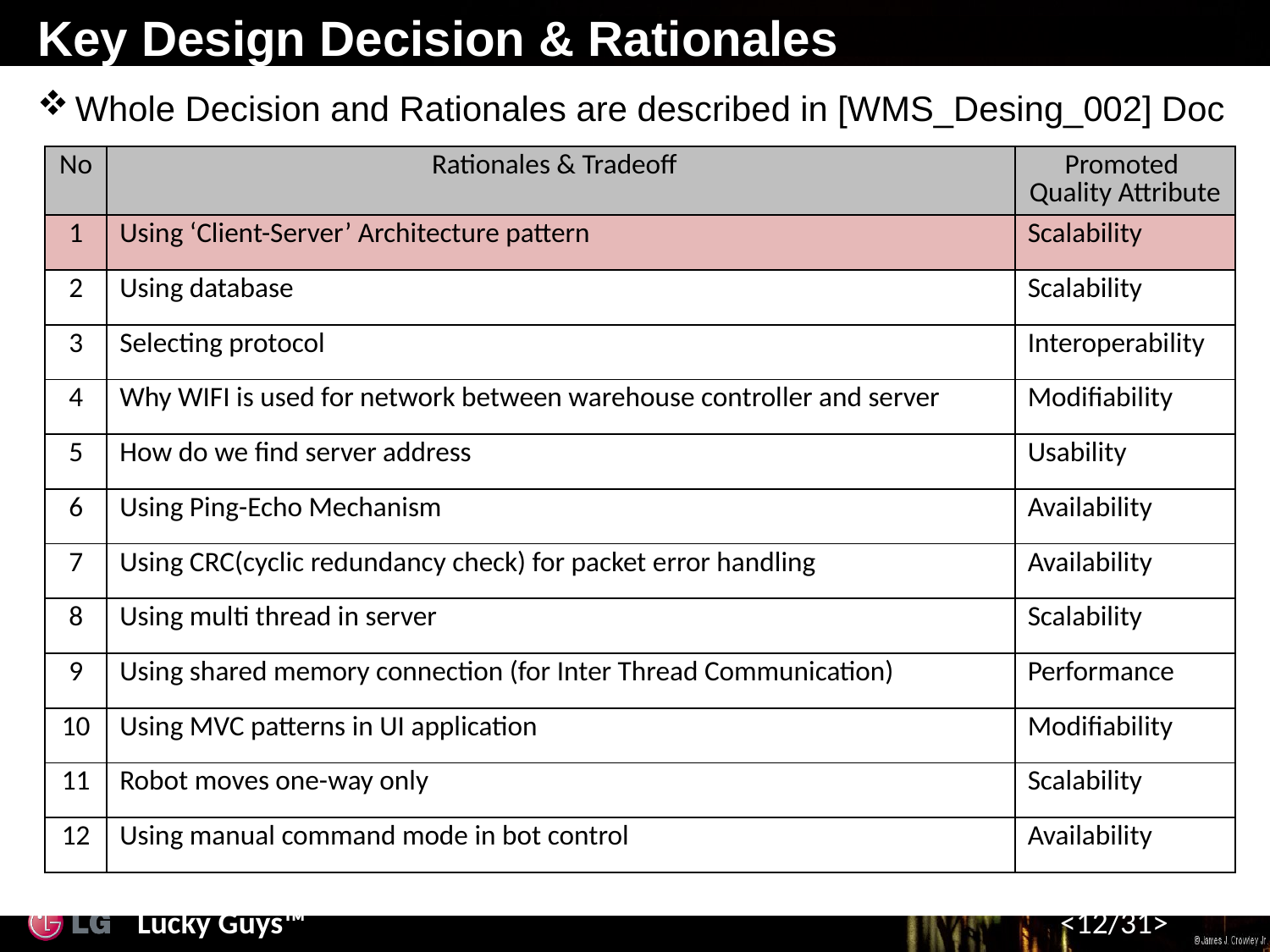

# Key Design Decision & Rationales
Whole Decision and Rationales are described in [WMS_Desing_002] Doc
| No | Rationales & Tradeoff | Promoted Quality Attribute |
| --- | --- | --- |
| 1 | Using ‘Client-Server’ Architecture pattern | Scalability |
| 2 | Using database | Scalability |
| 3 | Selecting protocol | Interoperability |
| 4 | Why WIFI is used for network between warehouse controller and server | Modifiability |
| 5 | How do we find server address | Usability |
| 6 | Using Ping-Echo Mechanism | Availability |
| 7 | Using CRC(cyclic redundancy check) for packet error handling | Availability |
| 8 | Using multi thread in server | Scalability |
| 9 | Using shared memory connection (for Inter Thread Communication) | Performance |
| 10 | Using MVC patterns in UI application | Modifiability |
| 11 | Robot moves one-way only | Scalability |
| 12 | Using manual command mode in bot control | Availability |